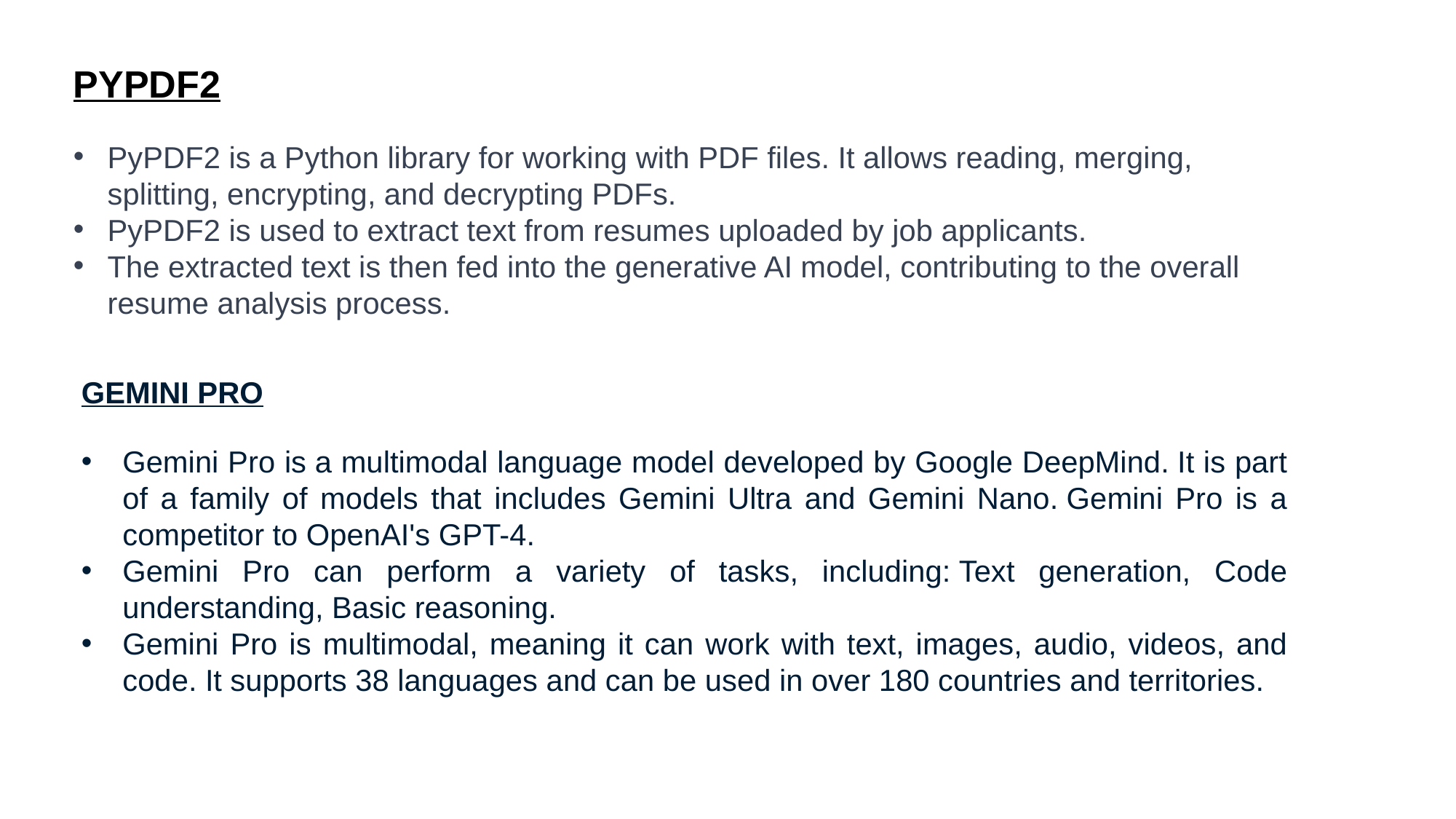

PYPDF2
PyPDF2 is a Python library for working with PDF files. It allows reading, merging, splitting, encrypting, and decrypting PDFs.
PyPDF2 is used to extract text from resumes uploaded by job applicants.
The extracted text is then fed into the generative AI model, contributing to the overall resume analysis process.

GEMINI PRO

Gemini Pro is a multimodal language model developed by Google DeepMind. It is part of a family of models that includes Gemini Ultra and Gemini Nano. Gemini Pro is a competitor to OpenAI's GPT-4.
Gemini Pro can perform a variety of tasks, including: Text generation, Code understanding, Basic reasoning.
Gemini Pro is multimodal, meaning it can work with text, images, audio, videos, and code. It supports 38 languages and can be used in over 180 countries and territories.